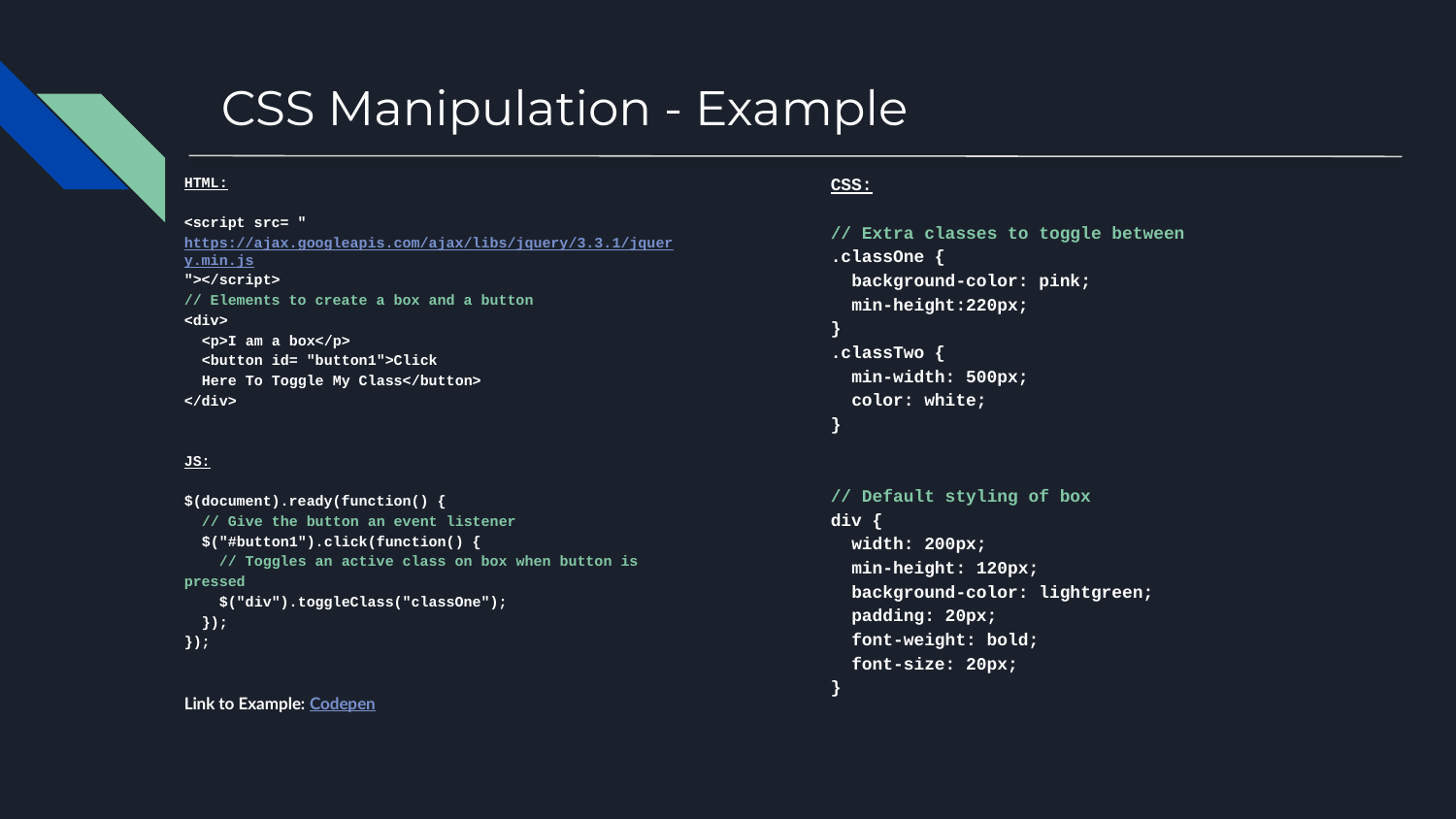

# CSS Manipulation - Example
HTML:

<script src= "https://ajax.googleapis.com/ajax/libs/jquery/3.3.1/jquery.min.js"></script>
// Elements to create a box and a button
<div>
  <p>I am a box</p>
  <button id= "button1">Click
  Here To Toggle My Class</button>
</div>

JS:

$(document).ready(function() {
  // Give the button an event listener
  $("#button1").click(function() {
    // Toggles an active class on box when button is pressed
    $("div").toggleClass("classOne");
  });
});

Link to Example: Codepen

CSS:

// Extra classes to toggle between
.classOne {
  background-color: pink;
  min-height:220px;
}
.classTwo {
  min-width: 500px;
  color: white;
}

// Default styling of box
div {
  width: 200px;
  min-height: 120px;
  background-color: lightgreen;
  padding: 20px;
  font-weight: bold;
  font-size: 20px;
}